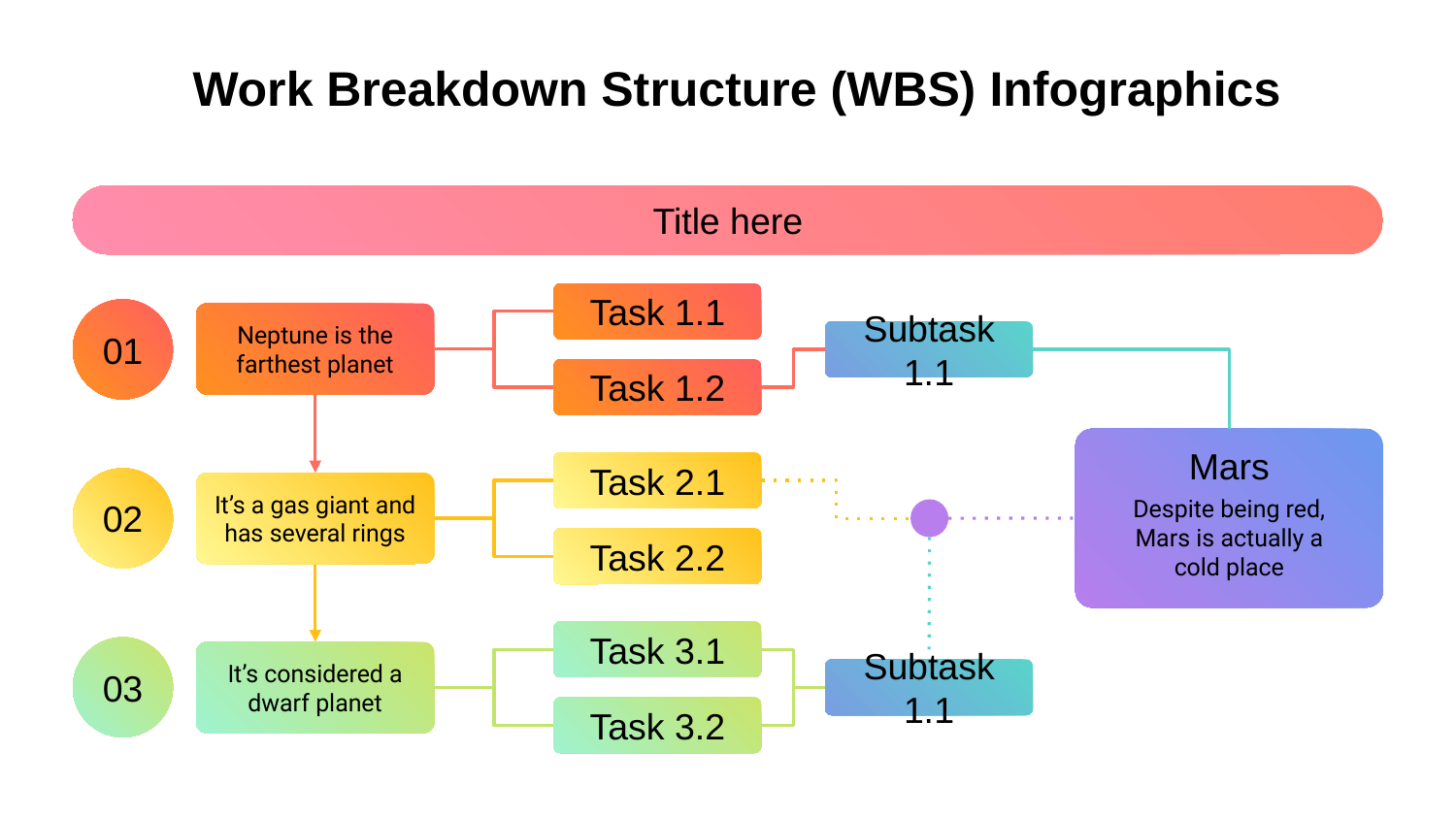

# Work Breakdown Structure (WBS) Infographics
Title here
Task 1.1
01
Neptune is the farthest planet
Subtask 1.1
Task 1.2

Mars
Despite being red, Mars is actually a cold place
Task 2.1
02
It’s a gas giant and has several rings

Task 2.2
Task 3.1
03
It’s considered a dwarf planet
Subtask 1.1
Task 3.2